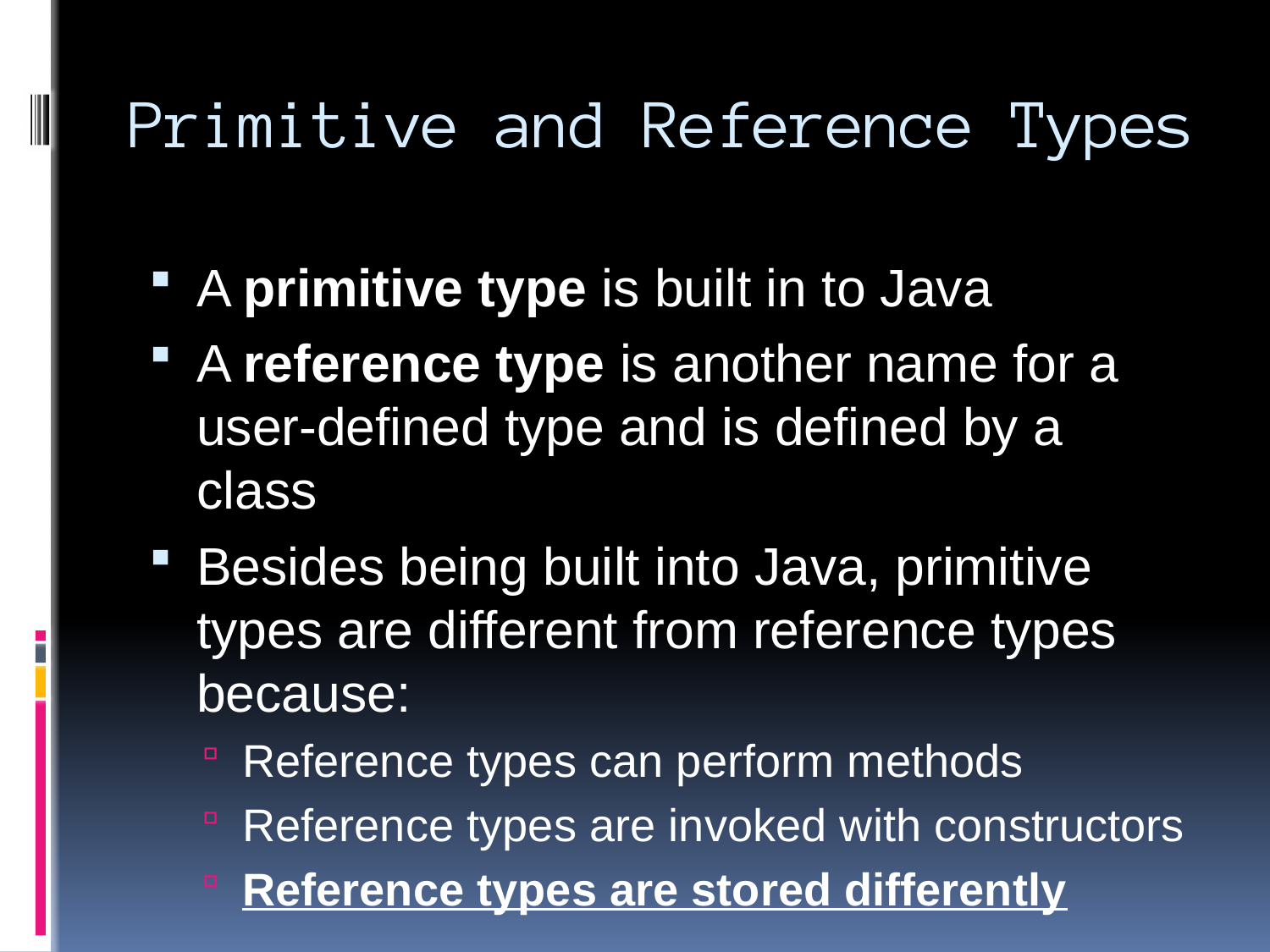

# Primitive and Reference Types
A primitive type is built in to Java
A reference type is another name for a user-defined type and is defined by a class
Besides being built into Java, primitive types are different from reference types because:
Reference types can perform methods
Reference types are invoked with constructors
Reference types are stored differently